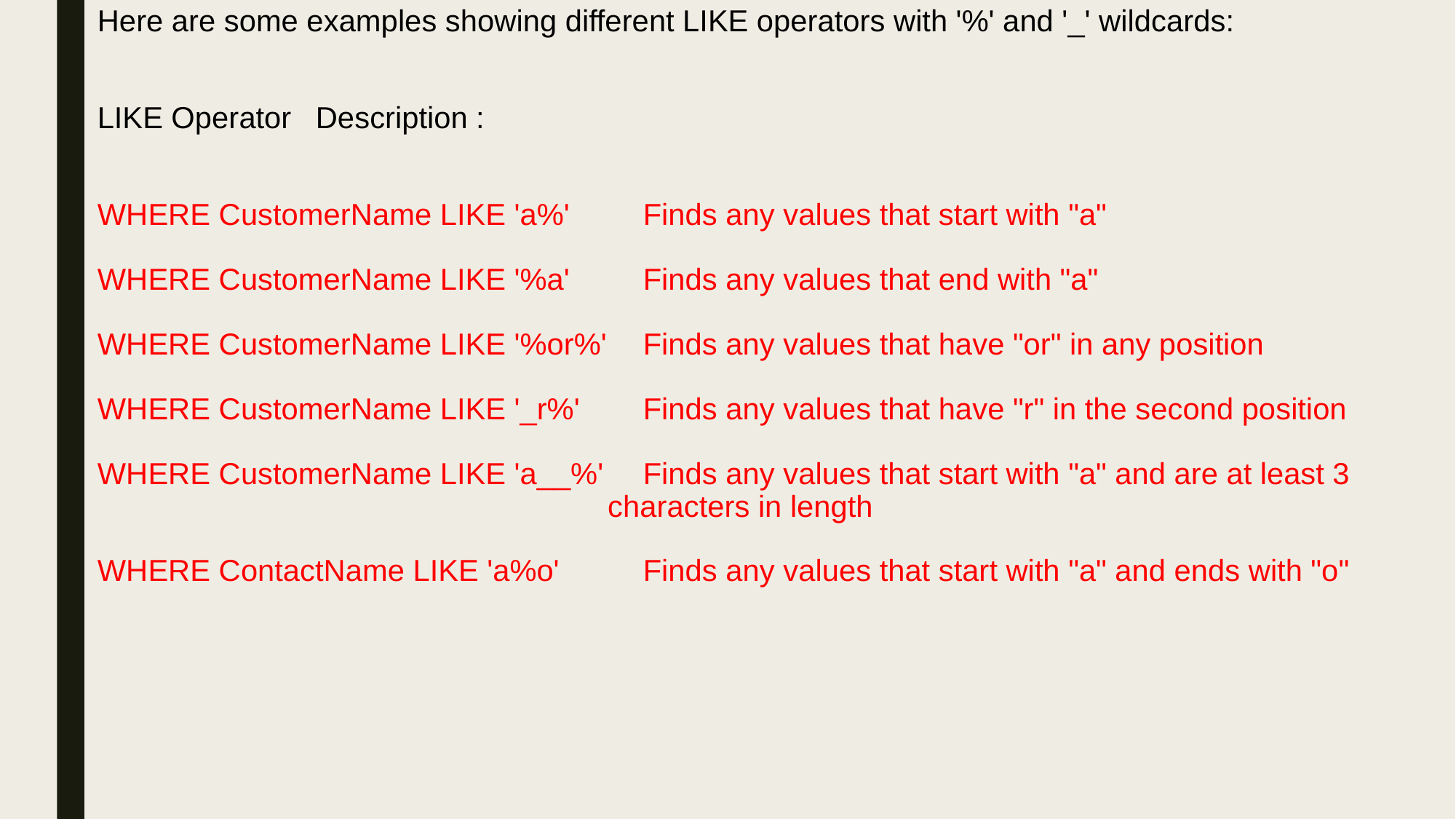

# Here are some examples showing different LIKE operators with '%' and '_' wildcards: LIKE Operator 	Description : WHERE CustomerName LIKE 'a%' 	Finds any values that start with "a" WHERE CustomerName LIKE '%a' 	Finds any values that end with "a" WHERE CustomerName LIKE '%or%' 	Finds any values that have "or" in any position WHERE CustomerName LIKE '_r%' 	Finds any values that have "r" in the second position WHERE CustomerName LIKE 'a__%' 	Finds any values that start with "a" and are at least 3 characters in length WHERE ContactName LIKE 'a%o' 	Finds any values that start with "a" and ends with "o"